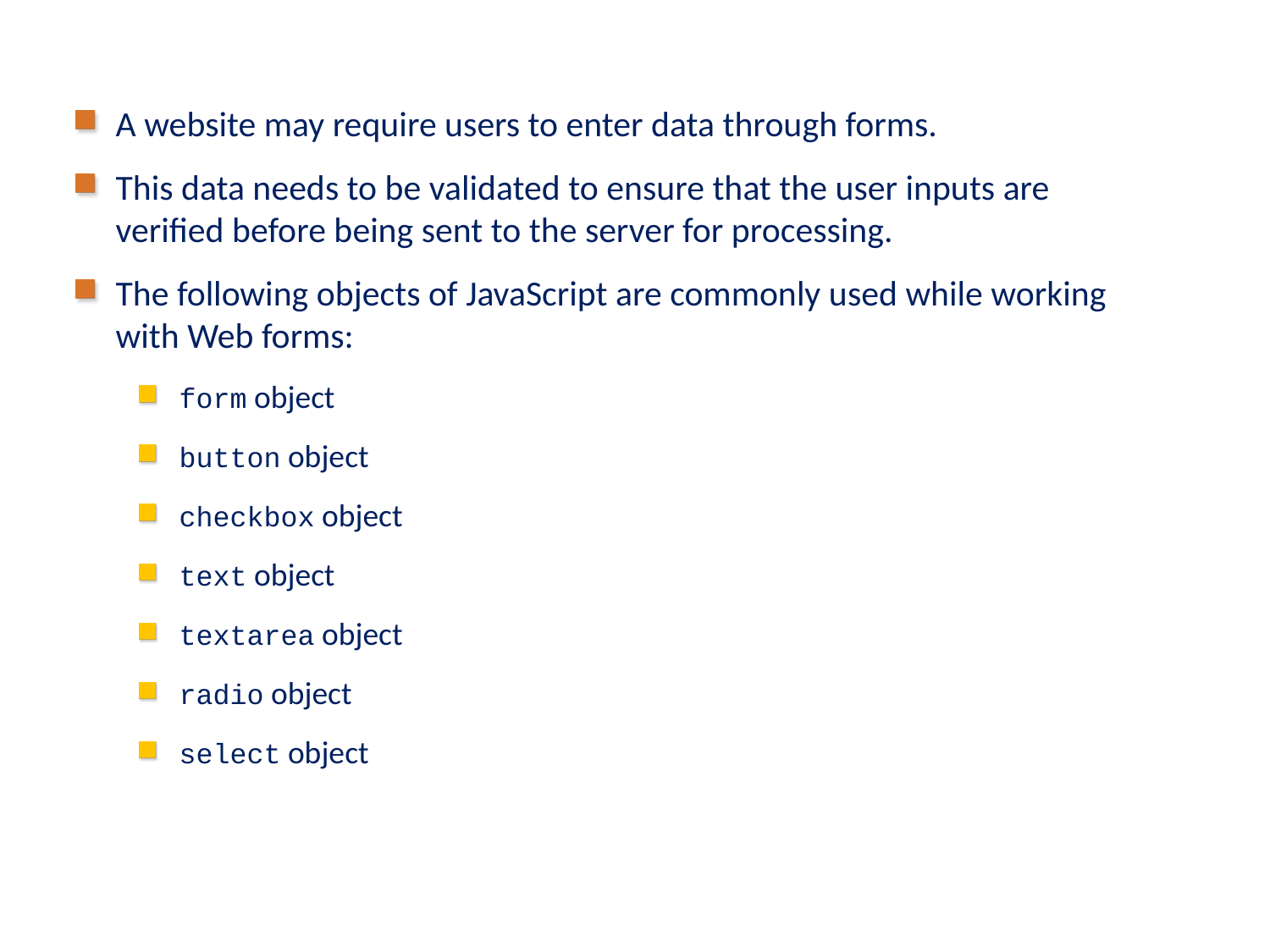

# Validating Form
A website may require users to enter data through forms.
This data needs to be validated to ensure that the user inputs are verified before being sent to the server for processing.
The following objects of JavaScript are commonly used while working with Web forms:
form object
button object
checkbox object
text object
textarea object
radio object
select object